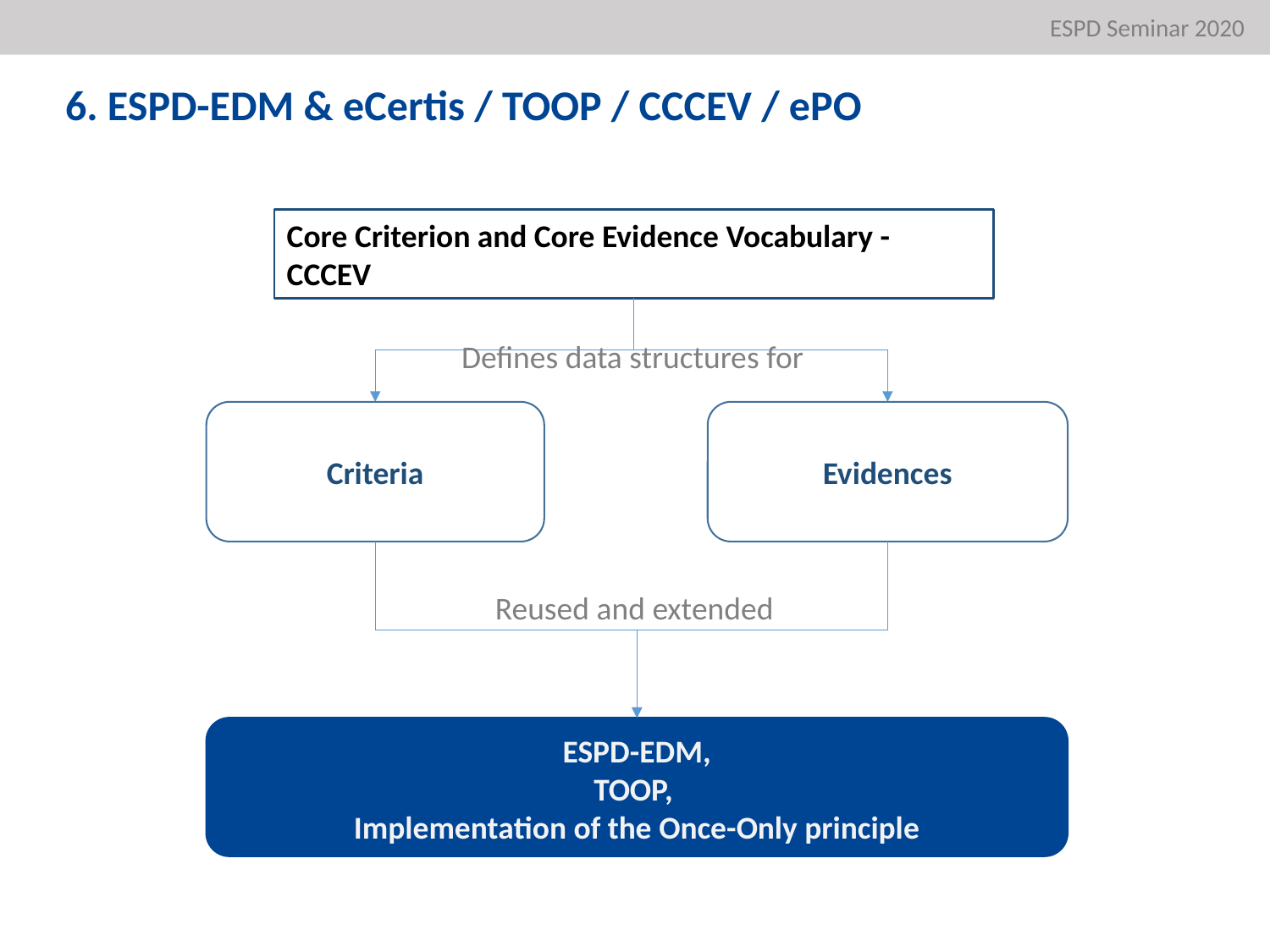

ESPD Seminar 2020

6. ESPD-EDM & eCertis / TOOP / CCCEV / ePO
Core Criterion and Core Evidence Vocabulary - CCCEV
Defines data structures for
Criteria
Evidences
Reused and extended
ESPD-EDM,
TOOP,
Implementation of the Once-Only principle